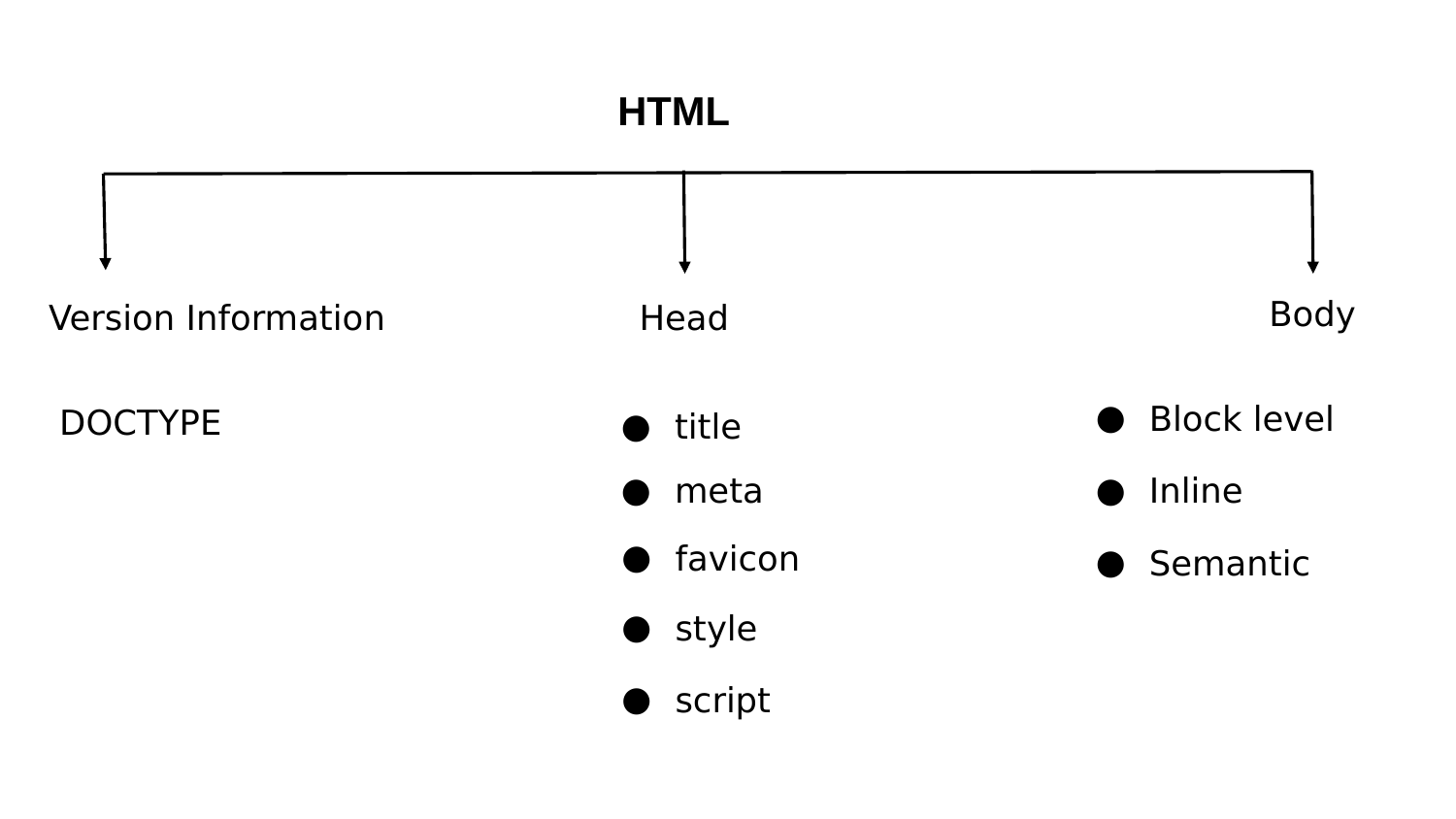

HTML
Body
Head
Version Information
Block level
DOCTYPE
title
meta
Inline
favicon
Semantic
style
script